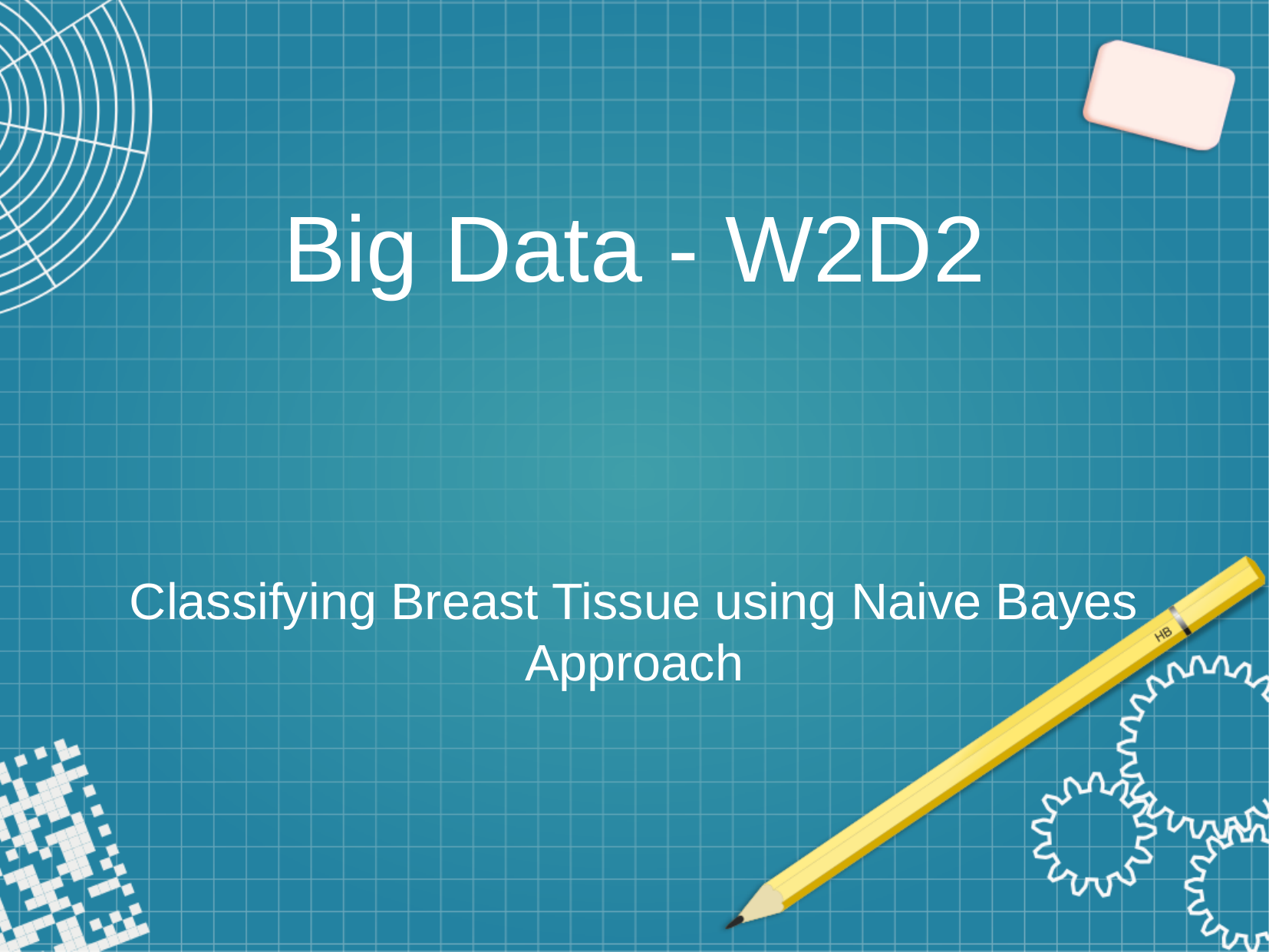

Big Data - W2D2
Classifying Breast Tissue using Naive Bayes Approach